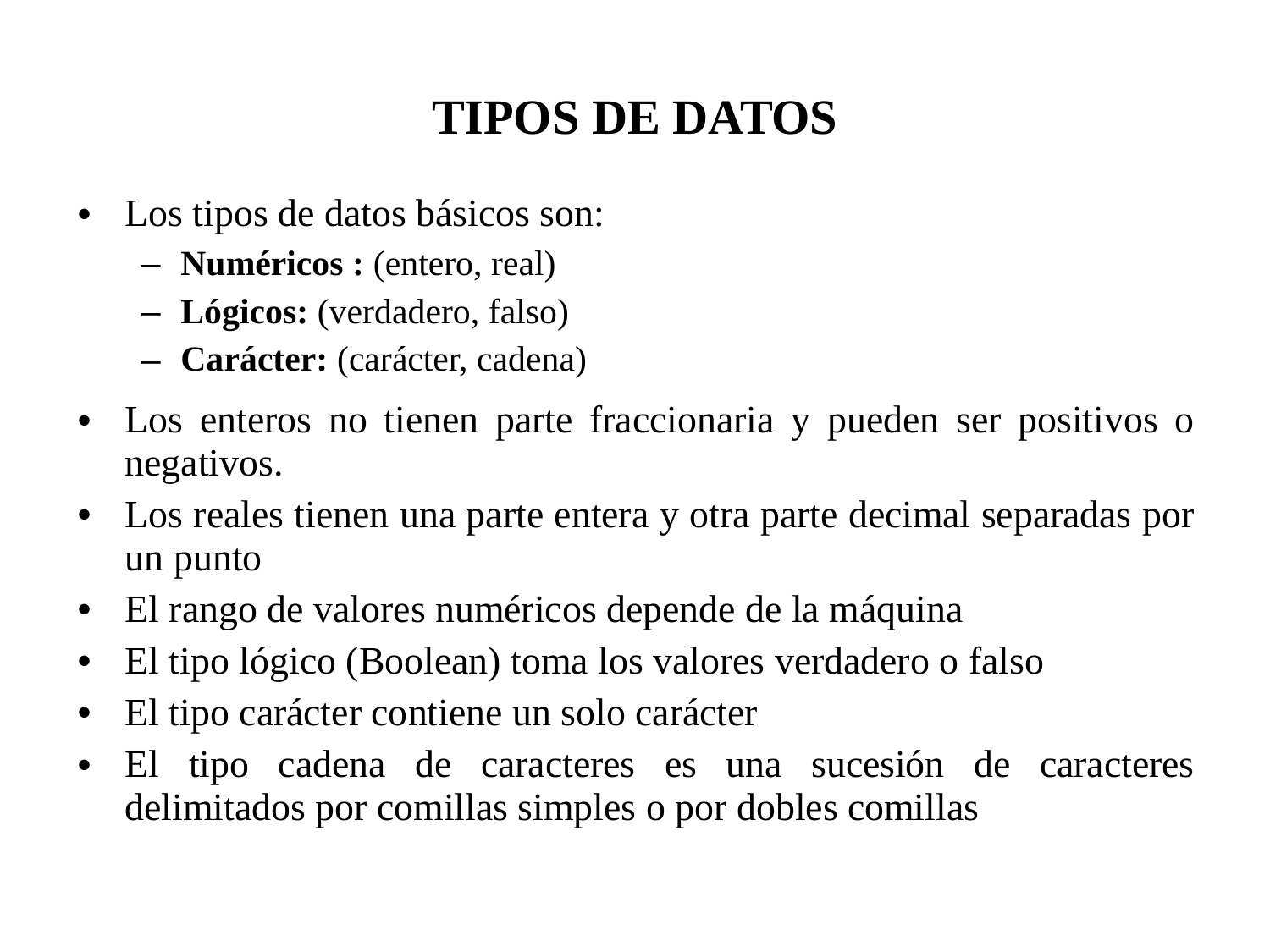

TIPOS DE DATOS
Los tipos de datos básicos son:
Numéricos : (entero, real)
Lógicos: (verdadero, falso)
Carácter: (carácter, cadena)
Los enteros no tienen parte fraccionaria y pueden ser positivos o negativos.
Los reales tienen una parte entera y otra parte decimal separadas por un punto
El rango de valores numéricos depende de la máquina
El tipo lógico (Boolean) toma los valores verdadero o falso
El tipo carácter contiene un solo carácter
El tipo cadena de caracteres es una sucesión de caracteres delimitados por comillas simples o por dobles comillas